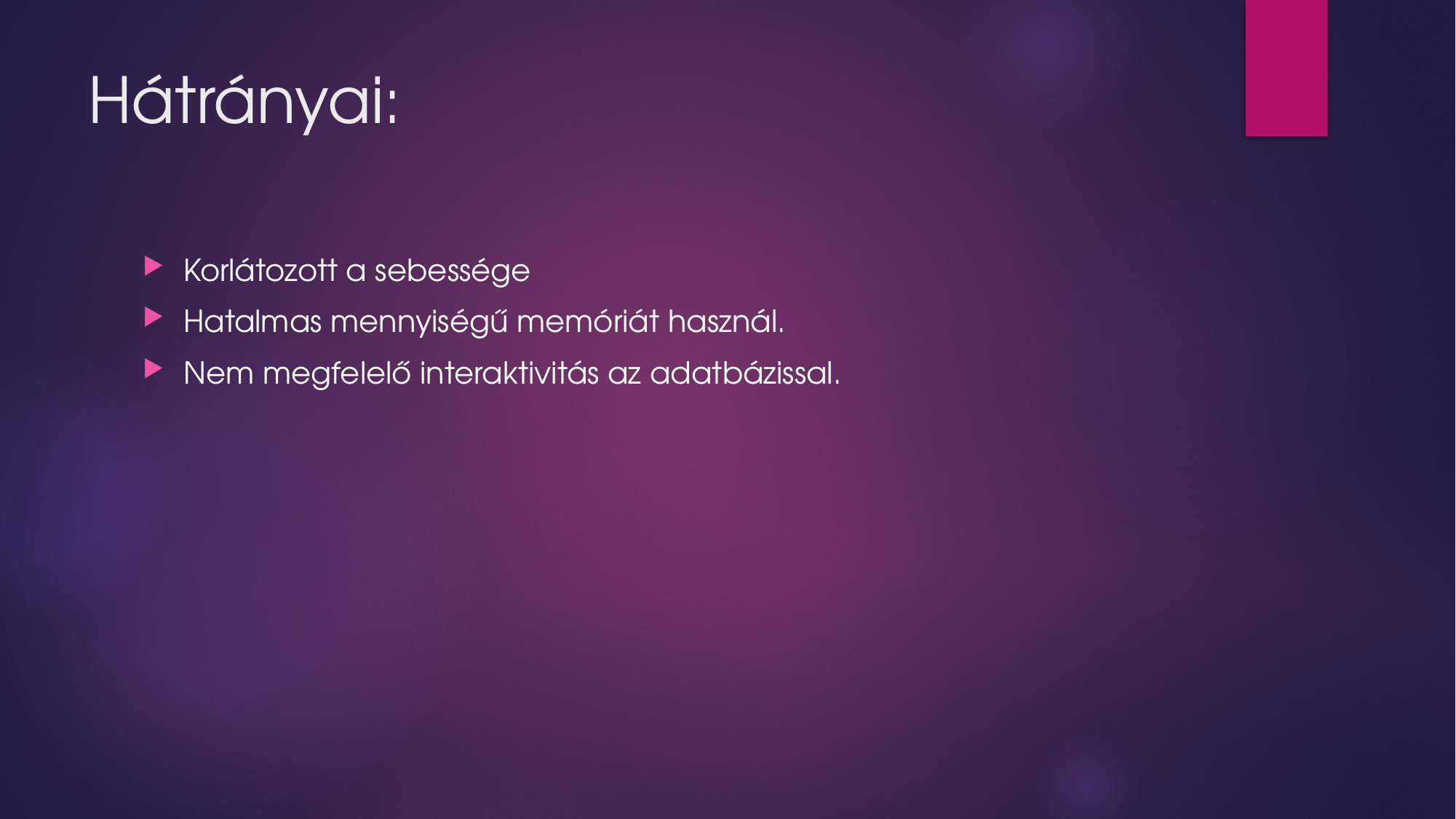

# Hátrányai:
Korlátozott a sebessége
Hatalmas mennyiségű memóriát használ.
Nem megfelelő interaktivitás az adatbázissal.